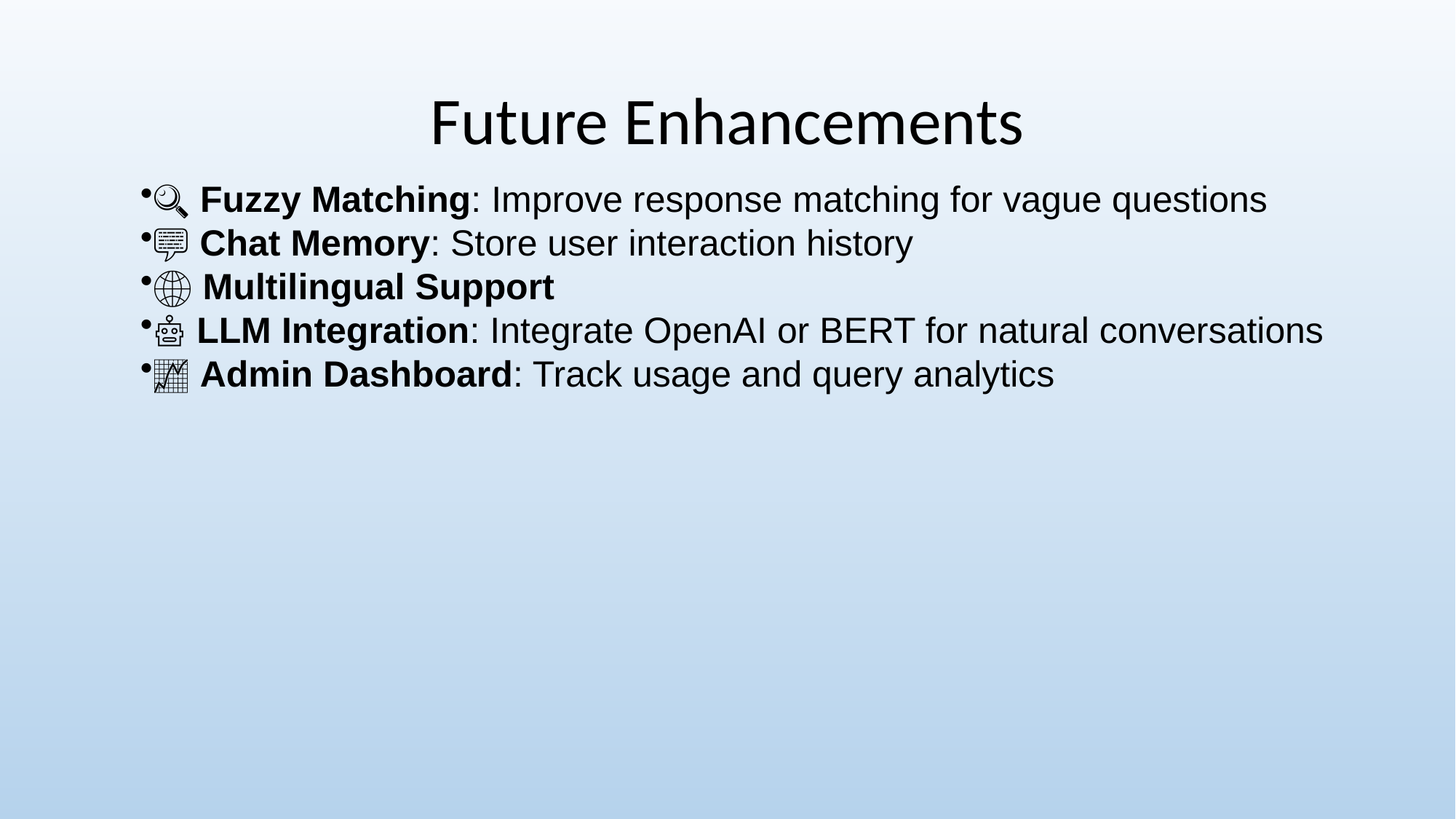

# Future Enhancements
🔍 Fuzzy Matching: Improve response matching for vague questions
💬 Chat Memory: Store user interaction history
🌐 Multilingual Support
🤖 LLM Integration: Integrate OpenAI or BERT for natural conversations
📈 Admin Dashboard: Track usage and query analytics